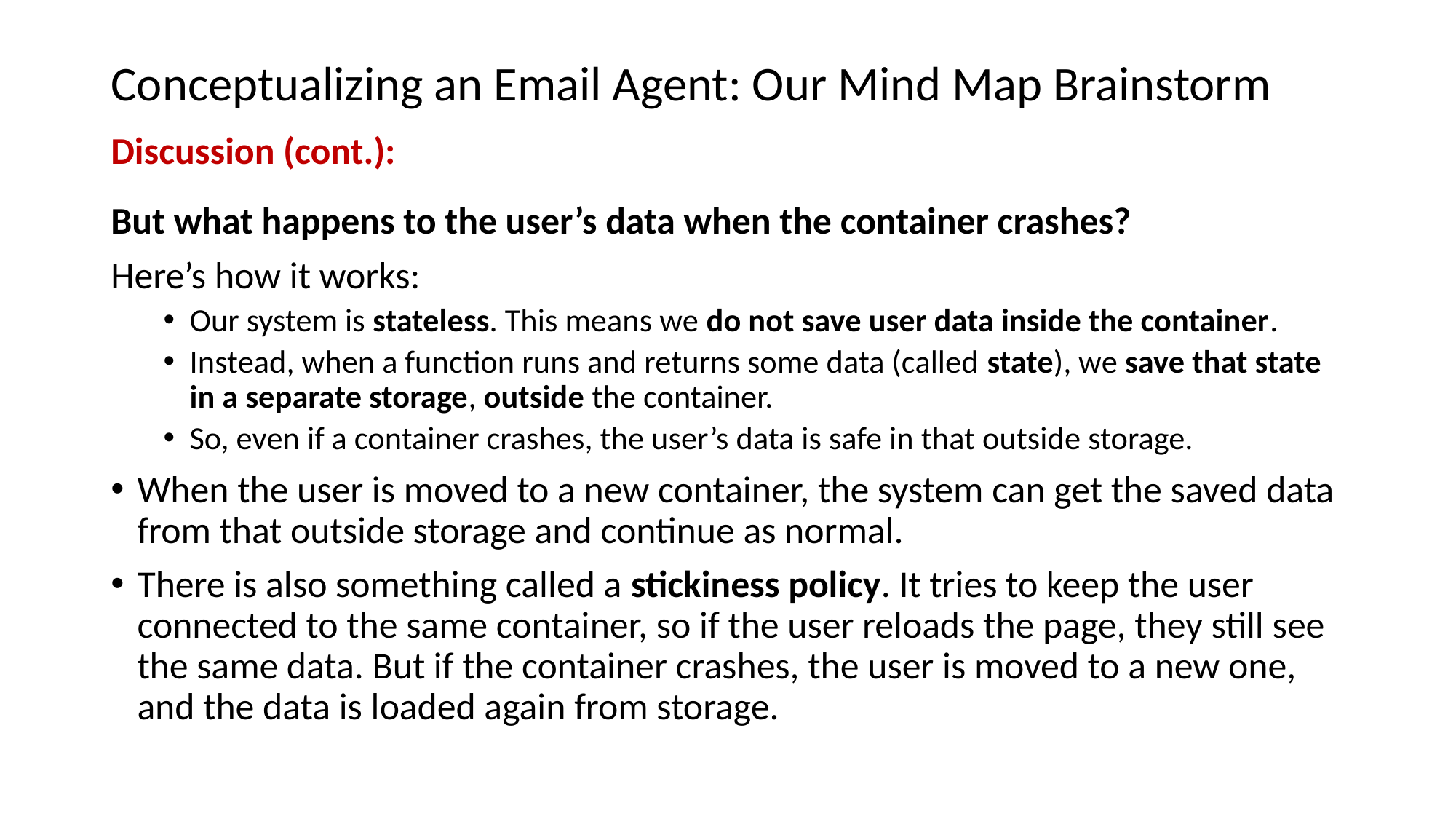

# Conceptualizing an Email Agent: Our Mind Map Brainstorm
Discussion (cont.):
But what happens to the user’s data when the container crashes?
Here’s how it works:
Our system is stateless. This means we do not save user data inside the container.
Instead, when a function runs and returns some data (called state), we save that state in a separate storage, outside the container.
So, even if a container crashes, the user’s data is safe in that outside storage.
When the user is moved to a new container, the system can get the saved data from that outside storage and continue as normal.
There is also something called a stickiness policy. It tries to keep the user connected to the same container, so if the user reloads the page, they still see the same data. But if the container crashes, the user is moved to a new one, and the data is loaded again from storage.